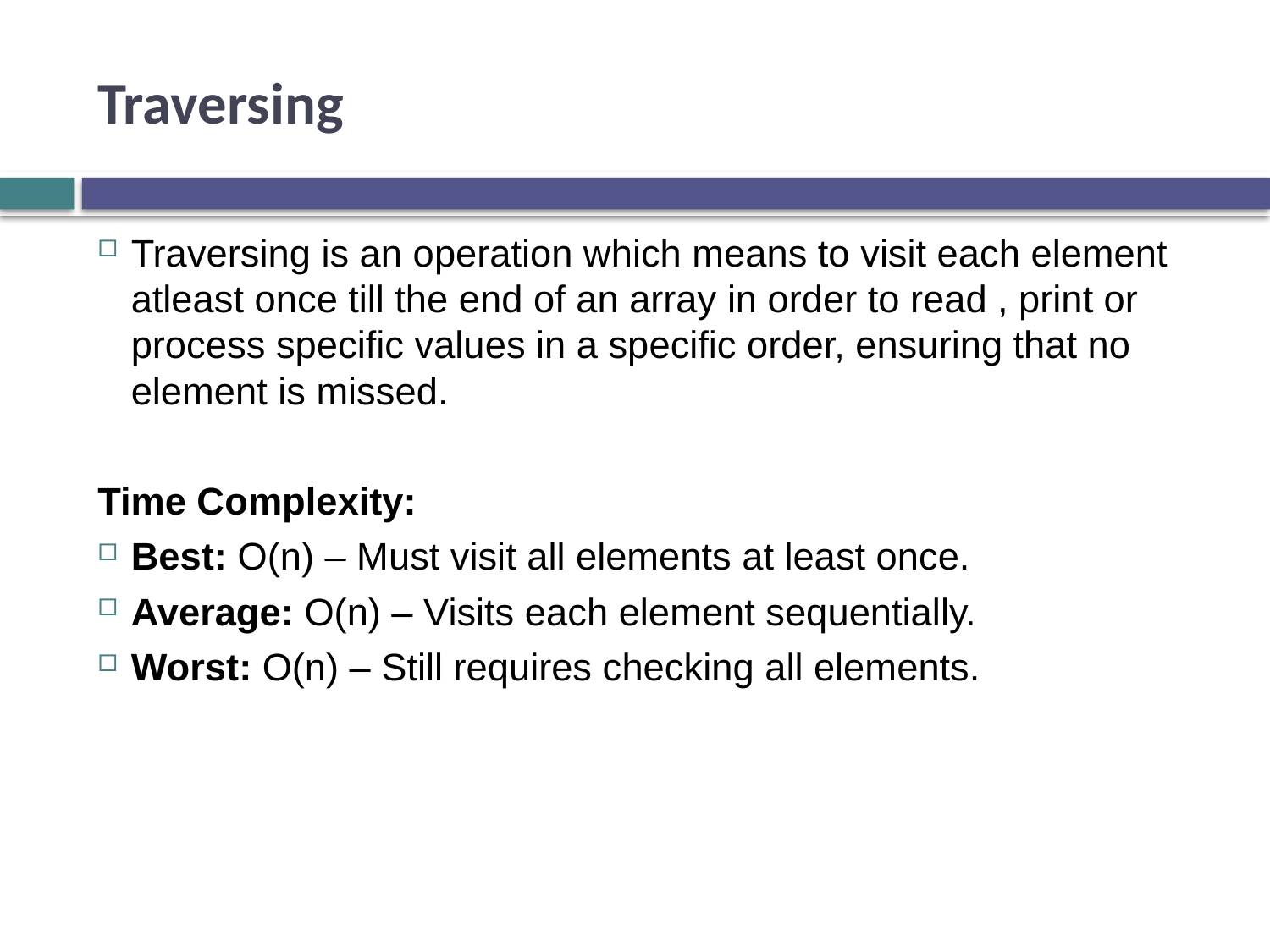

# Traversing
Traversing is an operation which means to visit each element  atleast once till the end of an array in order to read , print or process specific values in a specific order, ensuring that no element is missed.

Time Complexity:
Best: O(n) – Must visit all elements at least once.
Average: O(n) – Visits each element sequentially.
Worst: O(n) – Still requires checking all elements.